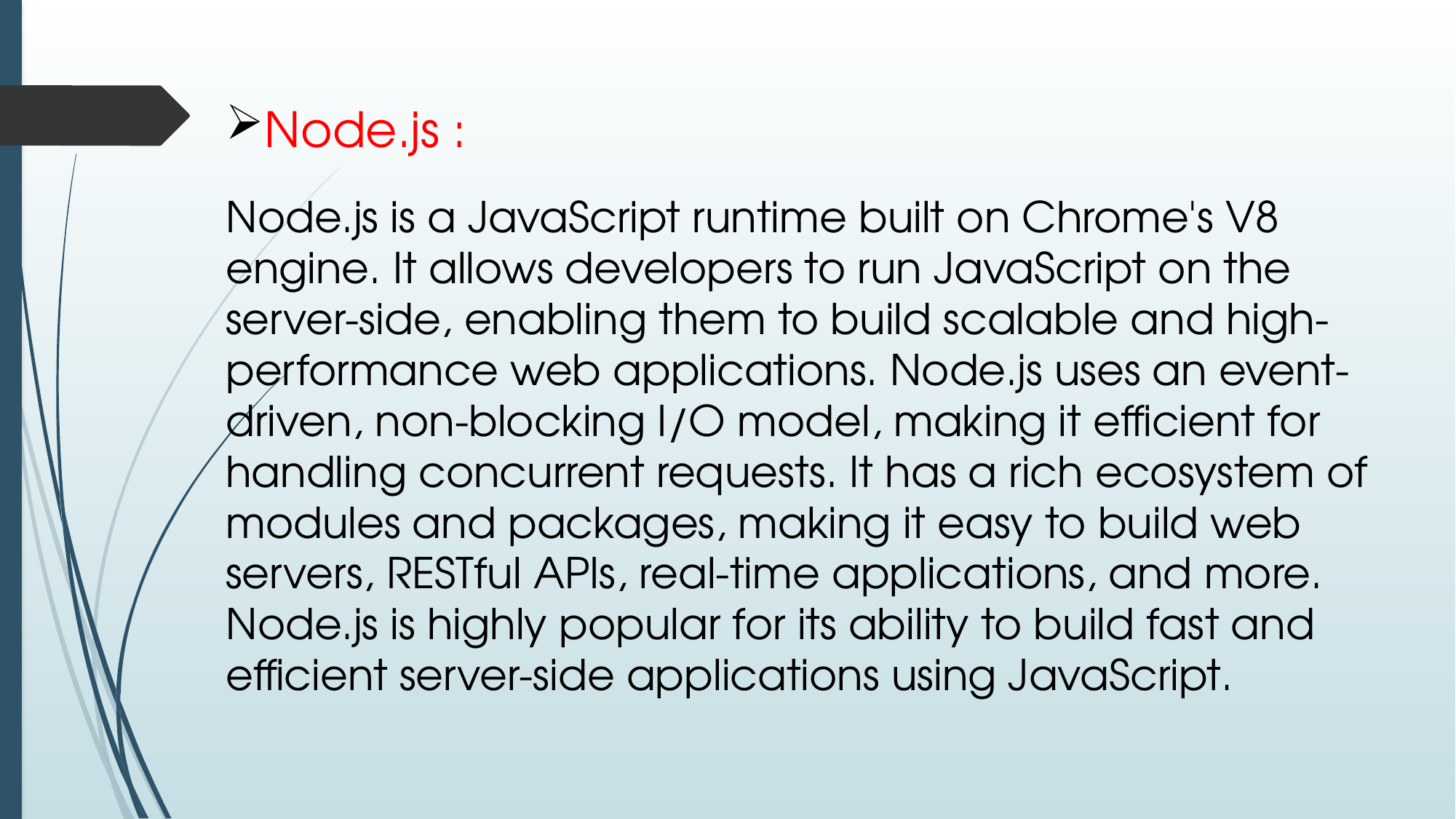

Node.js :

Node.js is a JavaScript runtime built on Chrome's V8 engine. It allows developers to run JavaScript on the server-side, enabling them to build scalable and high-performance web applications. Node.js uses an event-driven, non-blocking I/O model, making it efficient for handling concurrent requests. It has a rich ecosystem of modules and packages, making it easy to build web servers, RESTful APIs, real-time applications, and more. Node.js is highly popular for its ability to build fast and efficient server-side applications using JavaScript.